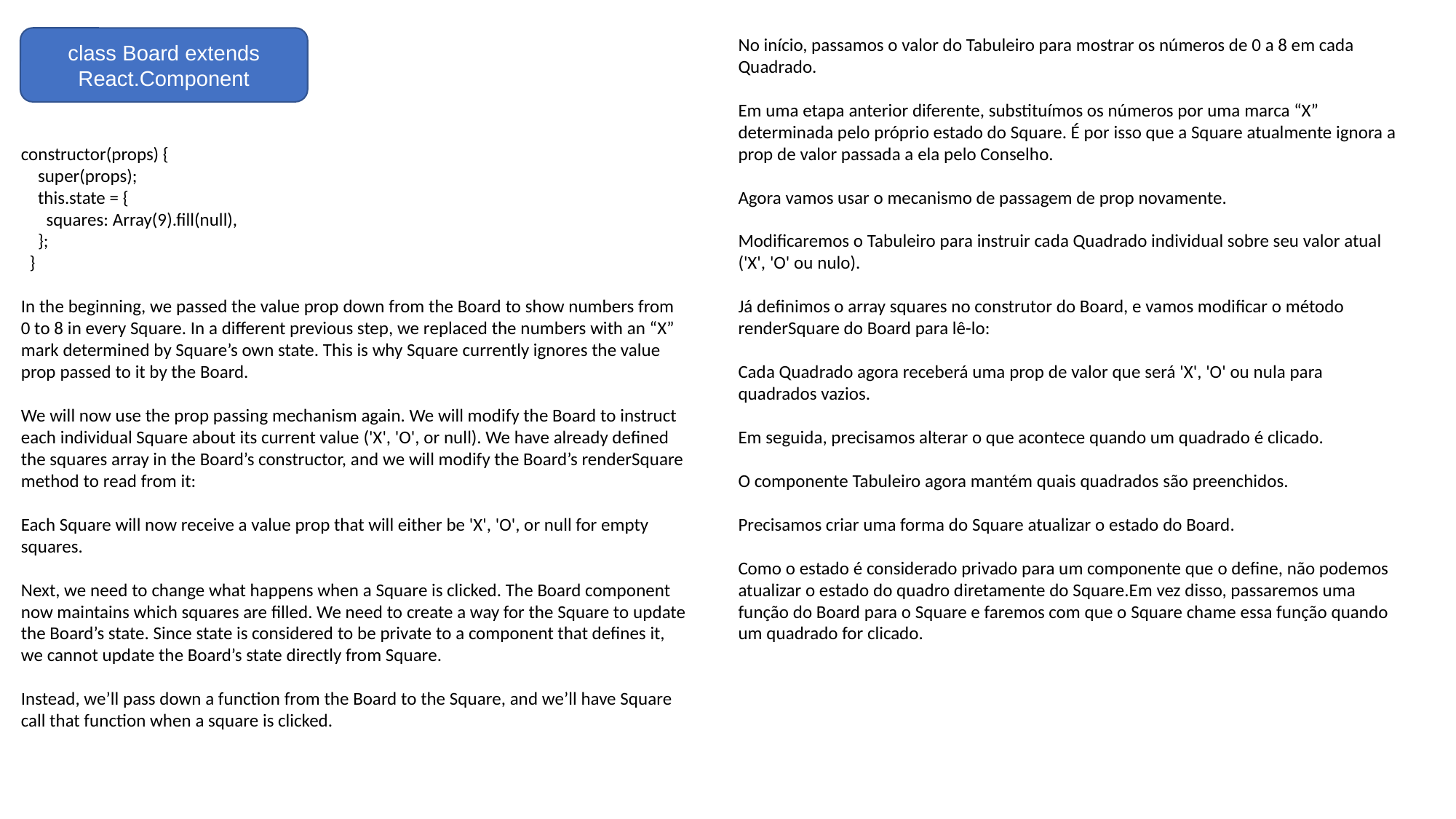

constructor(props) {
    super(props);
    this.state = {
      squares: Array(9).fill(null),
    };
  }

In the beginning, we passed the value prop down from the Board to show numbers from 0 to 8 in every Square. In a different previous step, we replaced the numbers with an “X” mark determined by Square’s own state. This is why Square currently ignores the value prop passed to it by the Board.

We will now use the prop passing mechanism again. We will modify the Board to instruct each individual Square about its current value ('X', 'O', or null). We have already defined the squares array in the Board’s constructor, and we will modify the Board’s renderSquare method to read from it:

Each Square will now receive a value prop that will either be 'X', 'O', or null for empty squares.

Next, we need to change what happens when a Square is clicked. The Board component now maintains which squares are filled. We need to create a way for the Square to update the Board’s state. Since state is considered to be private to a component that defines it, we cannot update the Board’s state directly from Square.

Instead, we’ll pass down a function from the Board to the Square, and we’ll have Square call that function when a square is clicked.
class Board extends React.Component
No início, passamos o valor do Tabuleiro para mostrar os números de 0 a 8 em cada Quadrado.

Em uma etapa anterior diferente, substituímos os números por uma marca “X” determinada pelo próprio estado do Square. É por isso que a Square atualmente ignora a prop de valor passada a ela pelo Conselho.

Agora vamos usar o mecanismo de passagem de prop novamente.

Modificaremos o Tabuleiro para instruir cada Quadrado individual sobre seu valor atual ('X', 'O' ou nulo).

Já definimos o array squares no construtor do Board, e vamos modificar o método renderSquare do Board para lê-lo:

Cada Quadrado agora receberá uma prop de valor que será 'X', 'O' ou nula para quadrados vazios.

Em seguida, precisamos alterar o que acontece quando um quadrado é clicado.

O componente Tabuleiro agora mantém quais quadrados são preenchidos.

Precisamos criar uma forma do Square atualizar o estado do Board.

Como o estado é considerado privado para um componente que o define, não podemos atualizar o estado do quadro diretamente do Square.Em vez disso, passaremos uma função do Board para o Square e faremos com que o Square chame essa função quando um quadrado for clicado.